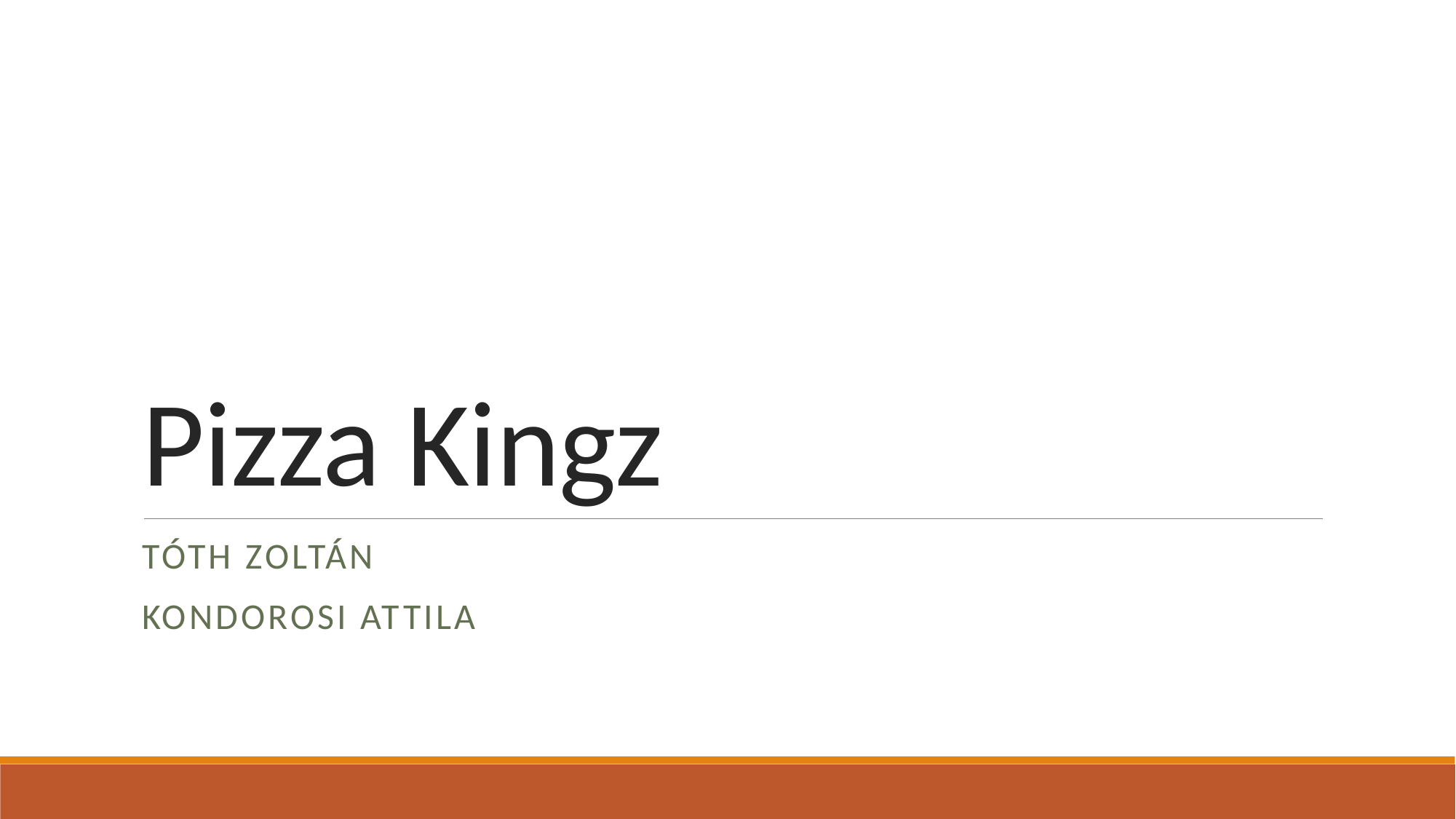

# Pizza Kingz
Tóth Zoltán
Kondorosi Attila